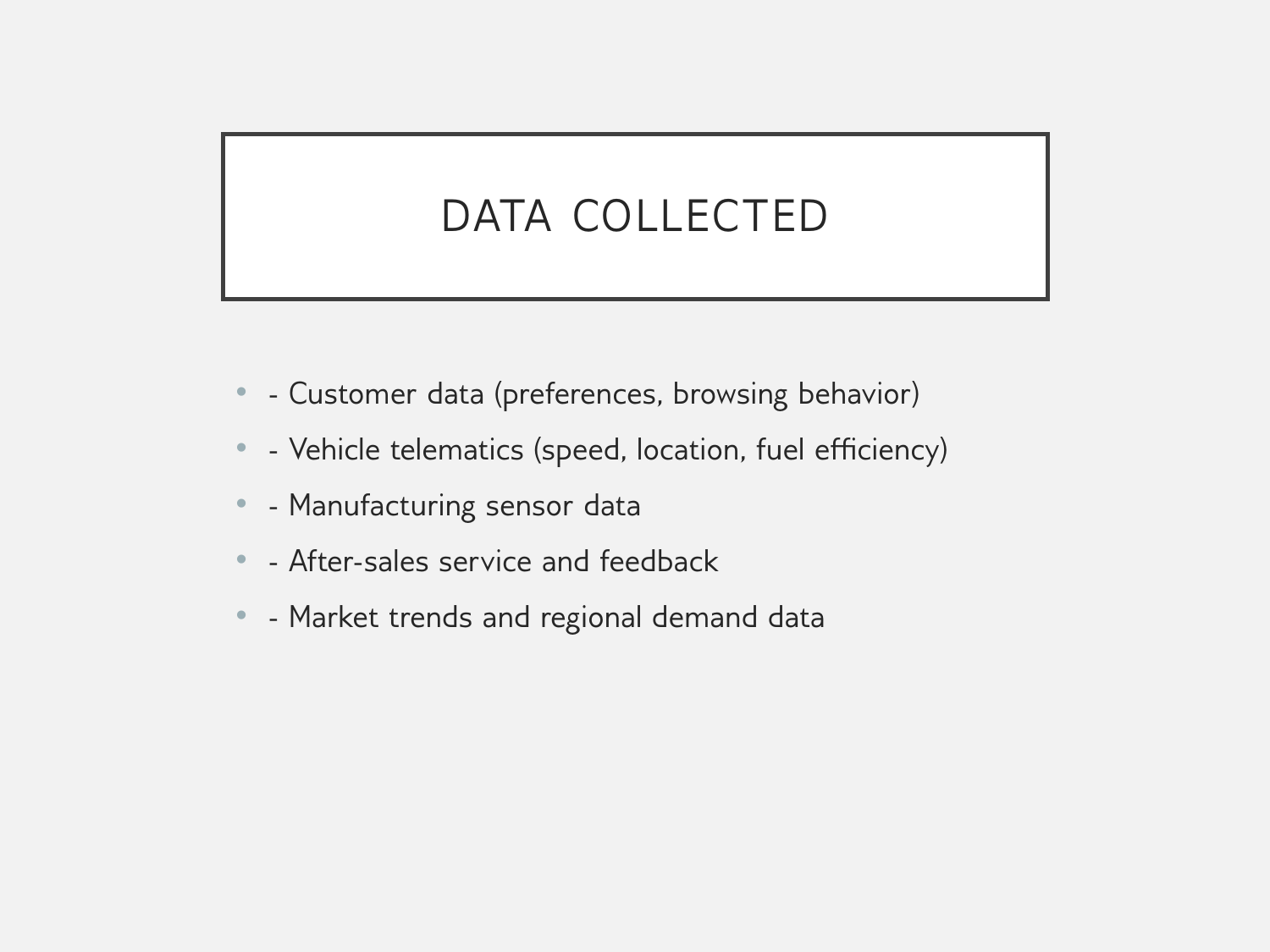

# Data Collected
- Customer data (preferences, browsing behavior)
- Vehicle telematics (speed, location, fuel efficiency)
- Manufacturing sensor data
- After-sales service and feedback
- Market trends and regional demand data